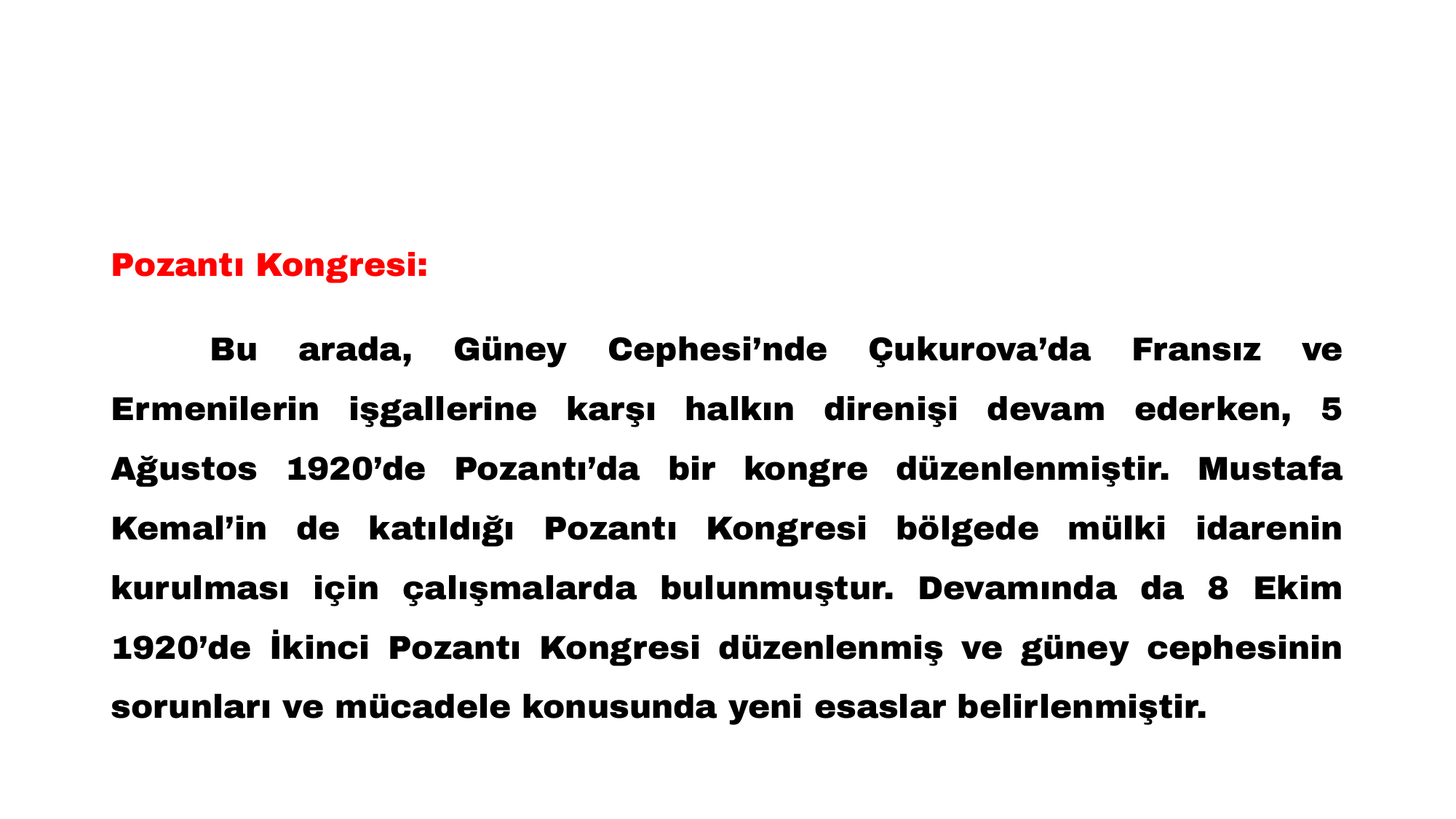

#
Pozantı Kongresi:
	Bu arada, Güney Cephesi’nde Çukurova’da Fransız ve Ermenilerin işgallerine karşı halkın direnişi devam ederken, 5 Ağustos 1920’de Pozantı’da bir kongre düzenlenmiştir. Mustafa Kemal’in de katıldığı Pozantı Kongresi bölgede mülki idarenin kurulması için çalışmalarda bulunmuştur. Devamında da 8 Ekim 1920’de İkinci Pozantı Kongresi düzenlenmiş ve güney cephesinin sorunları ve mücadele konusunda yeni esaslar belirlenmiştir.